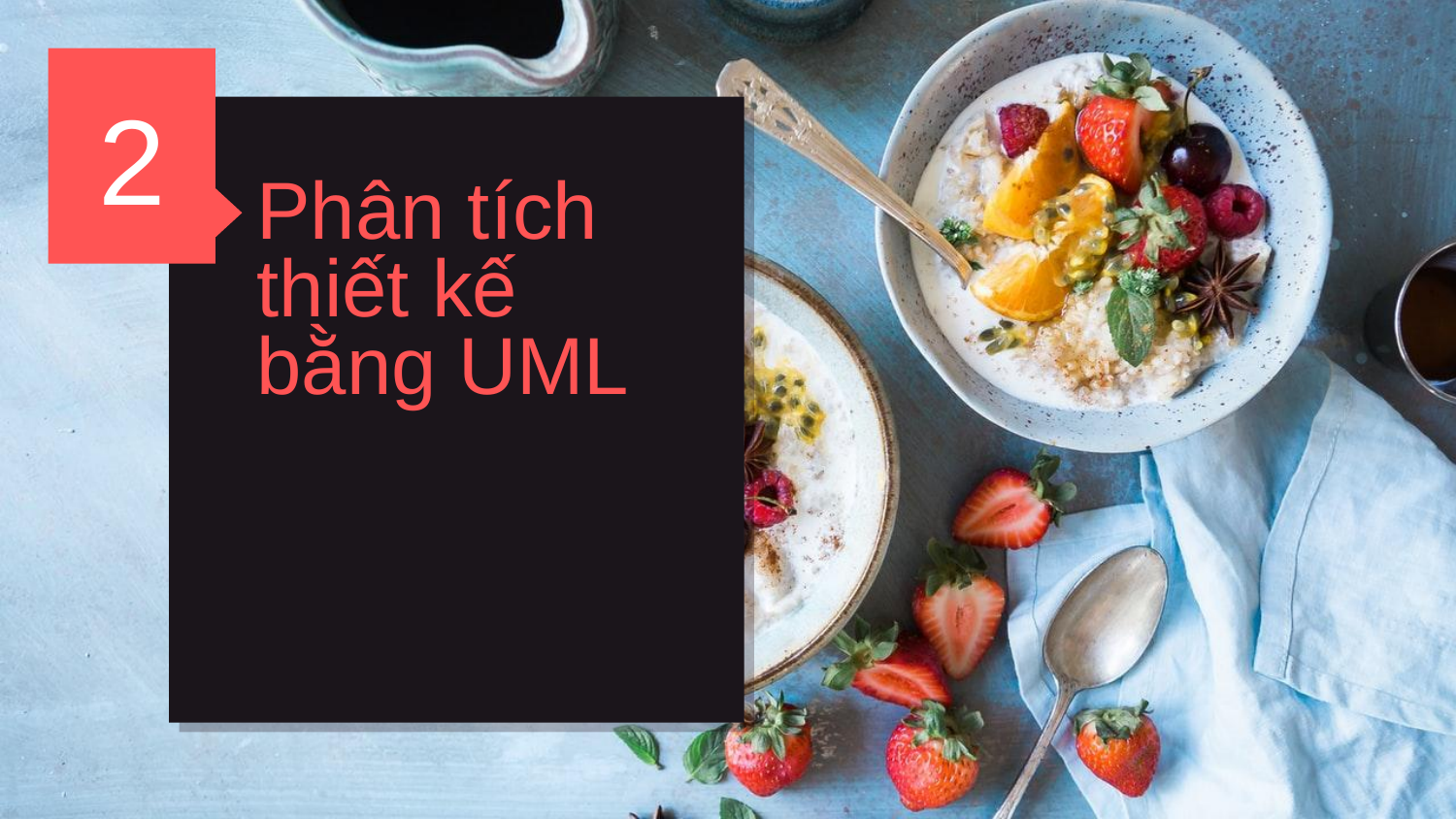

2
# Phân tích thiết kế bằng UML